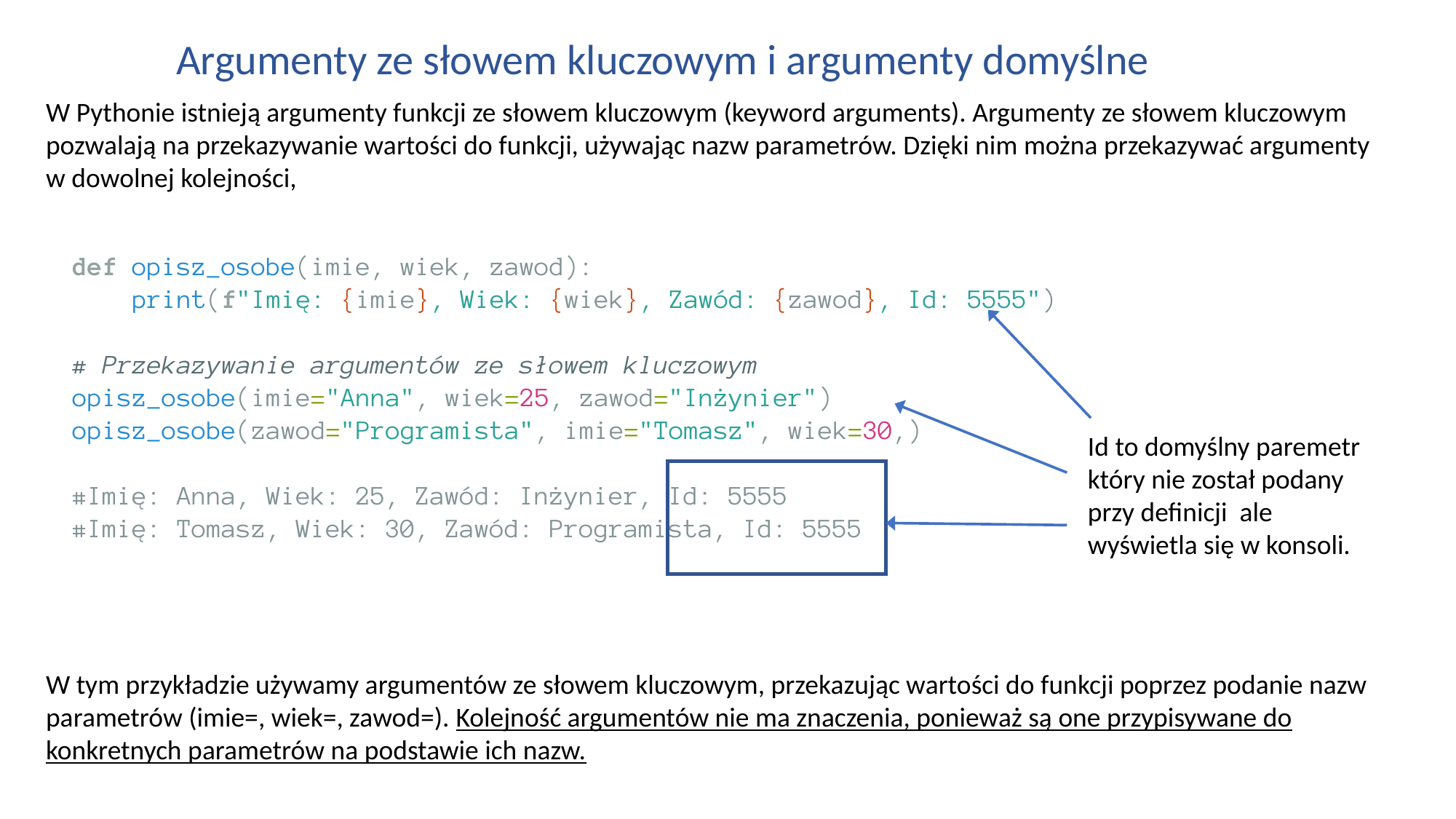

# Argumenty ze słowem kluczowym i argumenty domyślne
W Pythonie istnieją argumenty funkcji ze słowem kluczowym (keyword arguments). Argumenty ze słowem kluczowym pozwalają na przekazywanie wartości do funkcji, używając nazw parametrów. Dzięki nim można przekazywać argumenty w dowolnej kolejności,
def opisz_osobe(imie, wiek, zawod):
    print(f"Imię: {imie}, Wiek: {wiek}, Zawód: {zawod}, Id: 5555")
# Przekazywanie argumentów ze słowem kluczowym
opisz_osobe(imie="Anna", wiek=25, zawod="Inżynier")
opisz_osobe(zawod="Programista", imie="Tomasz", wiek=30,)

#Imię: Anna, Wiek: 25, Zawód: Inżynier, Id: 5555
#Imię: Tomasz, Wiek: 30, Zawód: Programista, Id: 5555
Id to domyślny paremetr który nie został podany przy definicji  ale wyświetla się w konsoli.

W tym przykładzie używamy argumentów ze słowem kluczowym, przekazując wartości do funkcji poprzez podanie nazw parametrów (imie=, wiek=, zawod=). Kolejność argumentów nie ma znaczenia, ponieważ są one przypisywane do konkretnych parametrów na podstawie ich nazw.